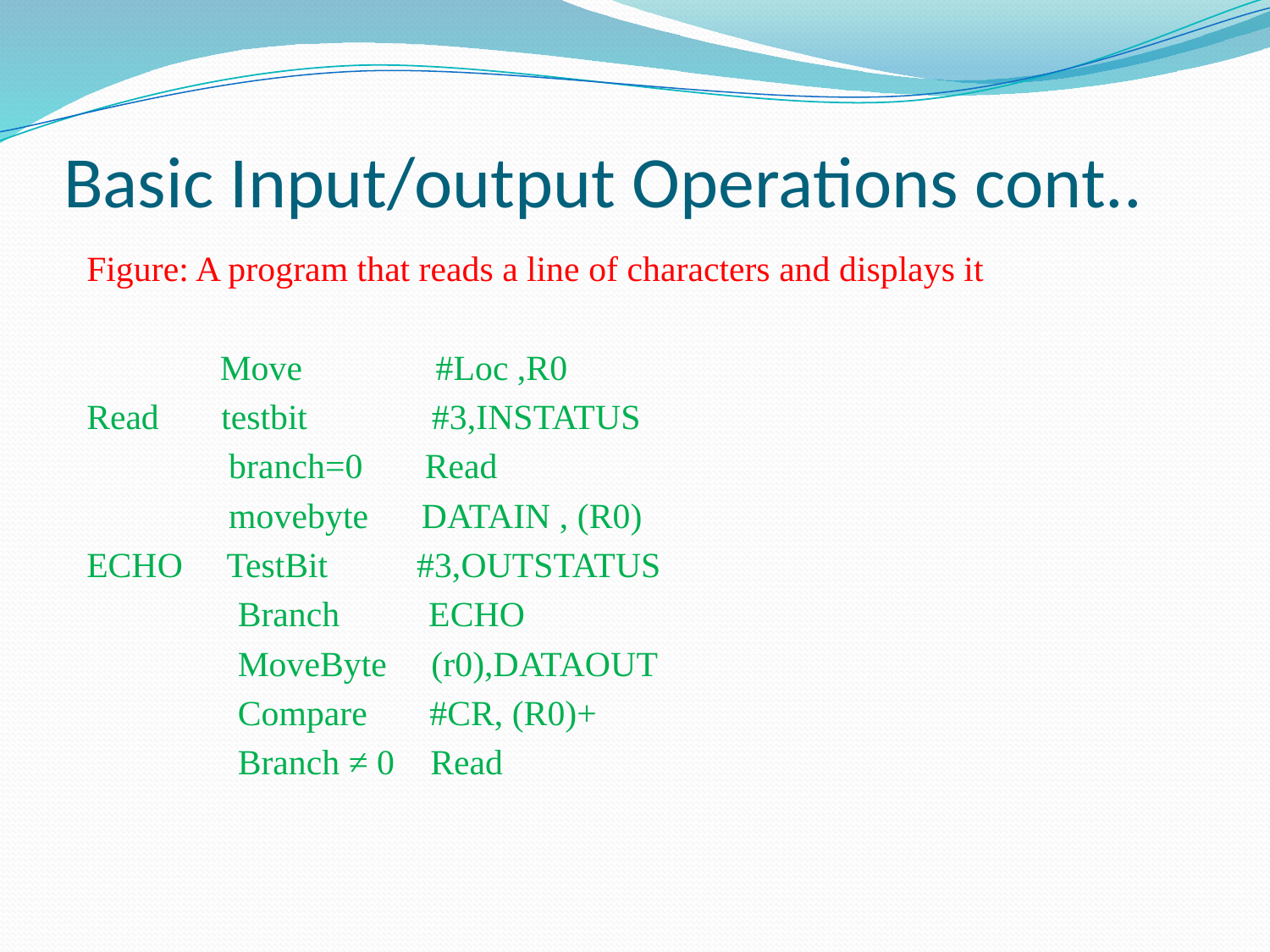

# Basic Input/output Operations cont..

Figure: A program that reads a line of characters and displays it

               Move               #Loc ,R0
Read       testbit              #3,INSTATUS
                branch=0       Read
                movebyte      DATAIN , (R0)
ECHO     TestBit          #3,OUTSTATUS
                 Branch          ECHO
                 MoveByte     (r0),DATAOUT
                 Compare       #CR, (R0)+
                 Branch ≠ 0    Read